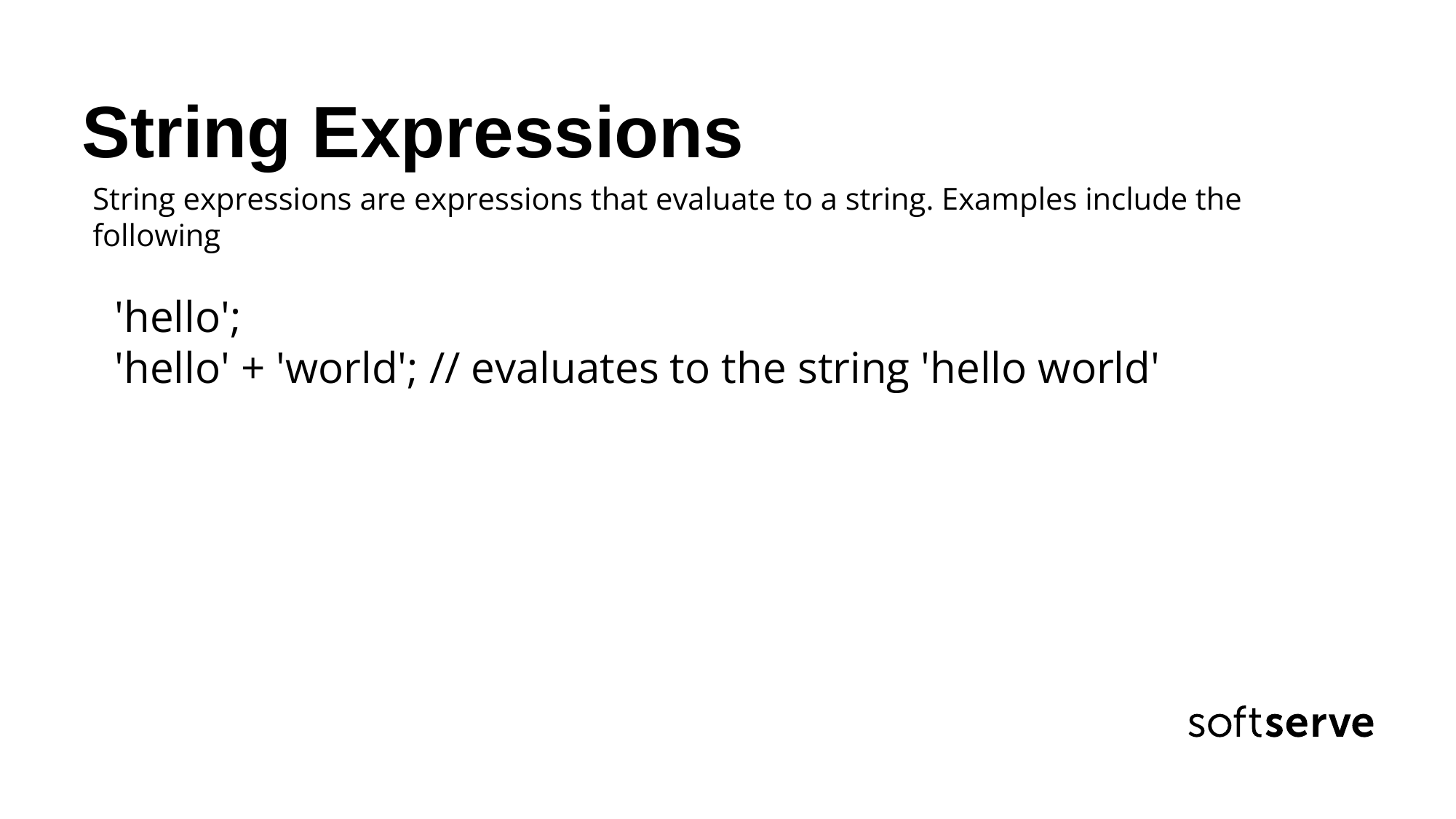

String Expressions
String expressions are expressions that evaluate to a string. Examples include the following
'hello';
'hello' + 'world'; // evaluates to the string 'hello world'